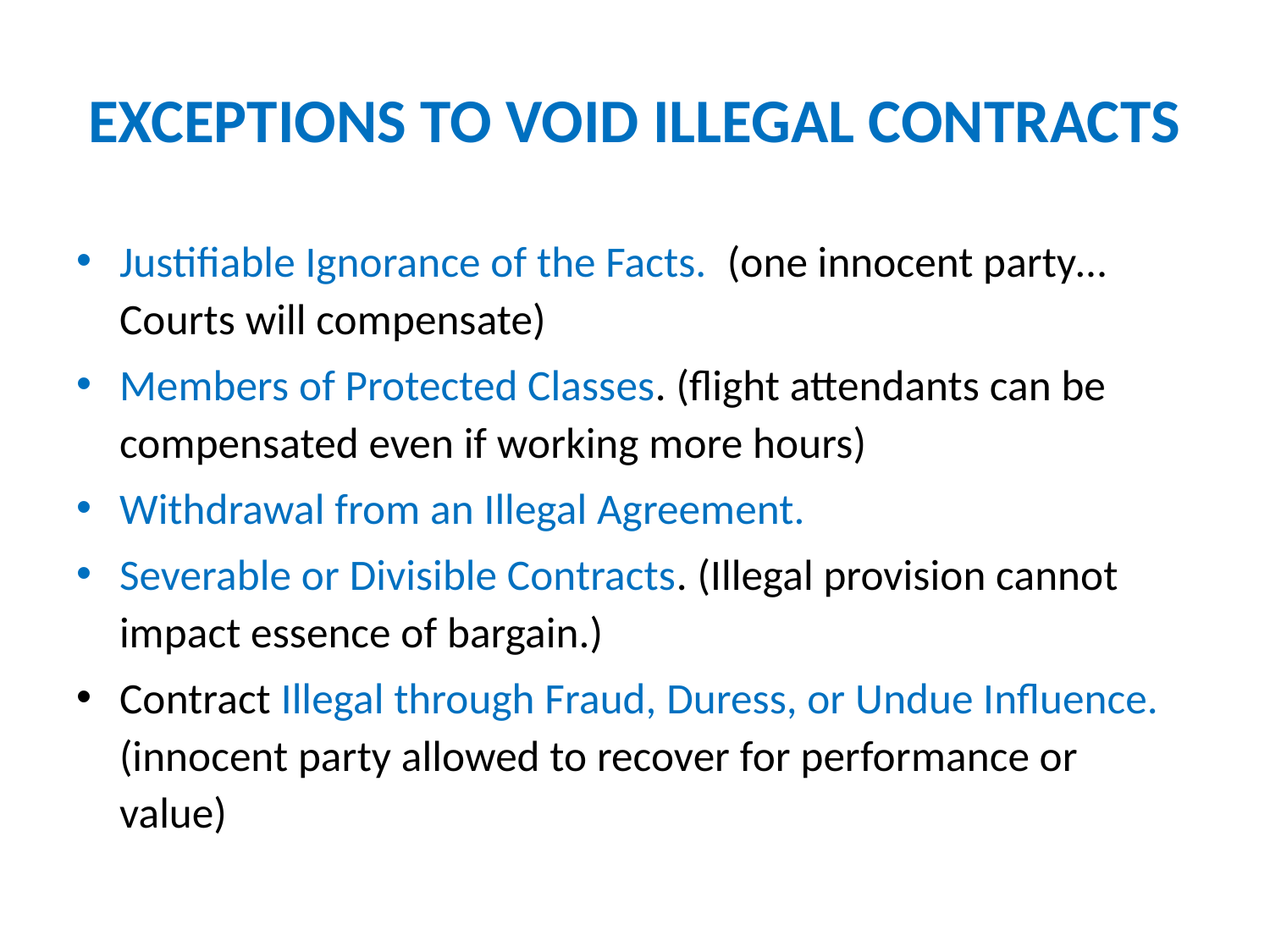

# EXCEPTIONS TO VOID ILLEGAL CONTRACTS
Justifiable Ignorance of the Facts.  (one innocent party… Courts will compensate)
Members of Protected Classes. (flight attendants can be compensated even if working more hours)
Withdrawal from an Illegal Agreement.
Severable or Divisible Contracts. (Illegal provision cannot impact essence of bargain.)
Contract Illegal through Fraud, Duress, or Undue Influence. (innocent party allowed to recover for performance or value)